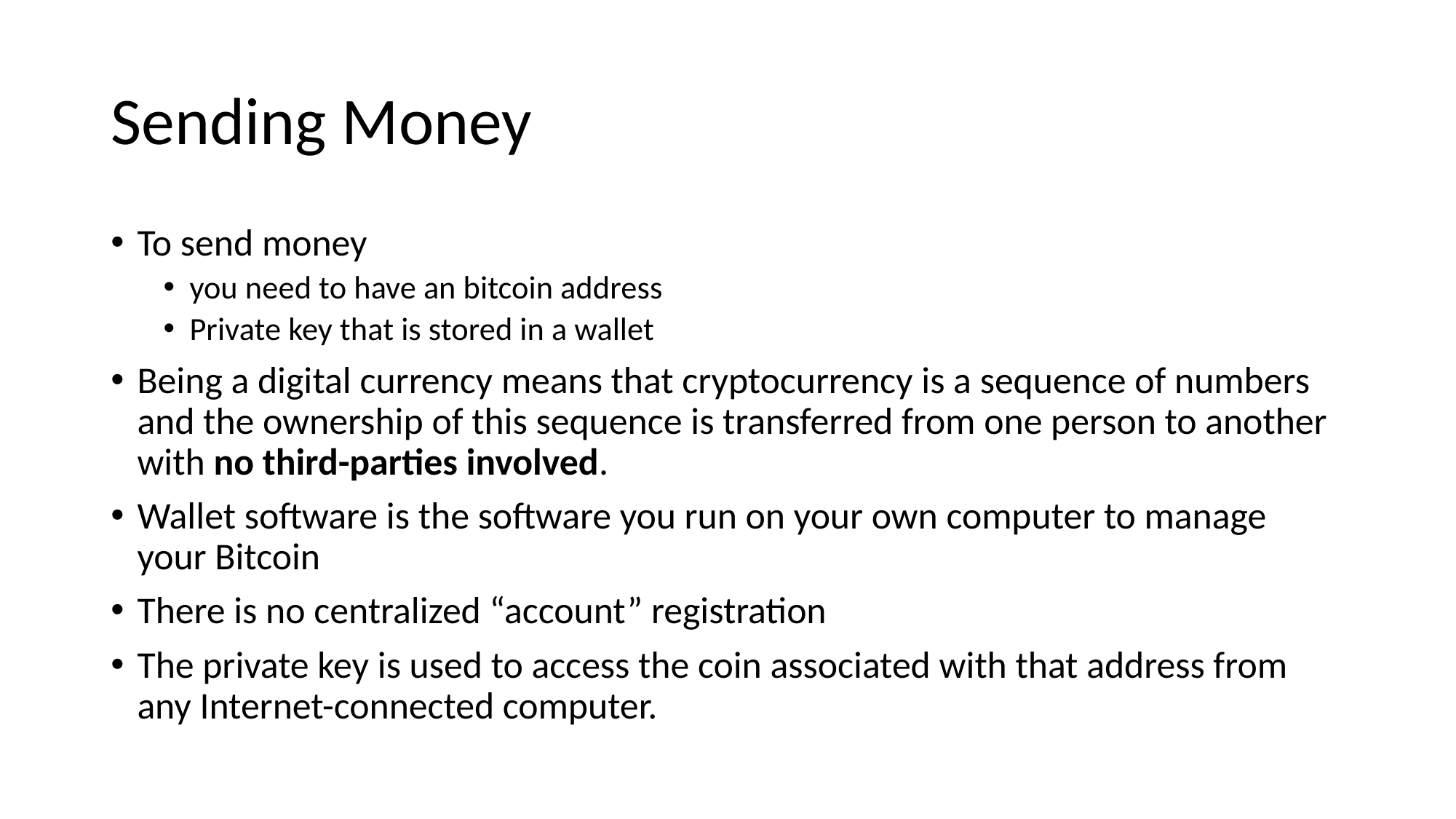

# Sending Money
To send money
you need to have an bitcoin address
Private key that is stored in a wallet
Being a digital currency means that cryptocurrency is a sequence of numbers and the ownership of this sequence is transferred from one person to another with no third-parties involved.
Wallet software is the software you run on your own computer to manage your Bitcoin
There is no centralized “account” registration
The private key is used to access the coin associated with that address from any Internet-connected computer.